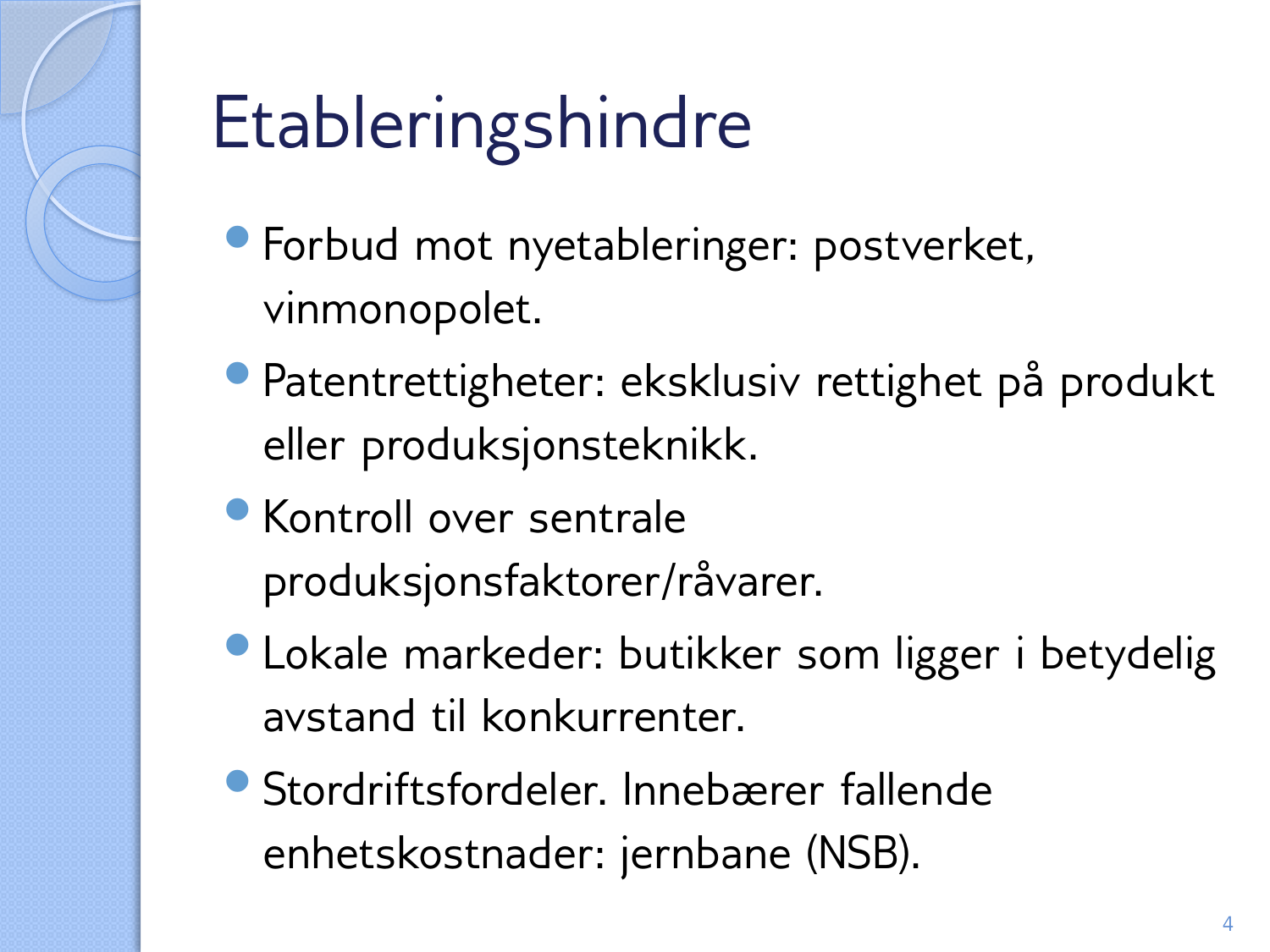

# Etableringshindre
Forbud mot nyetableringer: postverket, vinmonopolet.
Patentrettigheter: eksklusiv rettighet på produkt eller produksjonsteknikk.
Kontroll over sentrale produksjonsfaktorer/råvarer.
Lokale markeder: butikker som ligger i betydelig avstand til konkurrenter.
Stordriftsfordeler. Innebærer fallende enhetskostnader: jernbane (NSB).
4